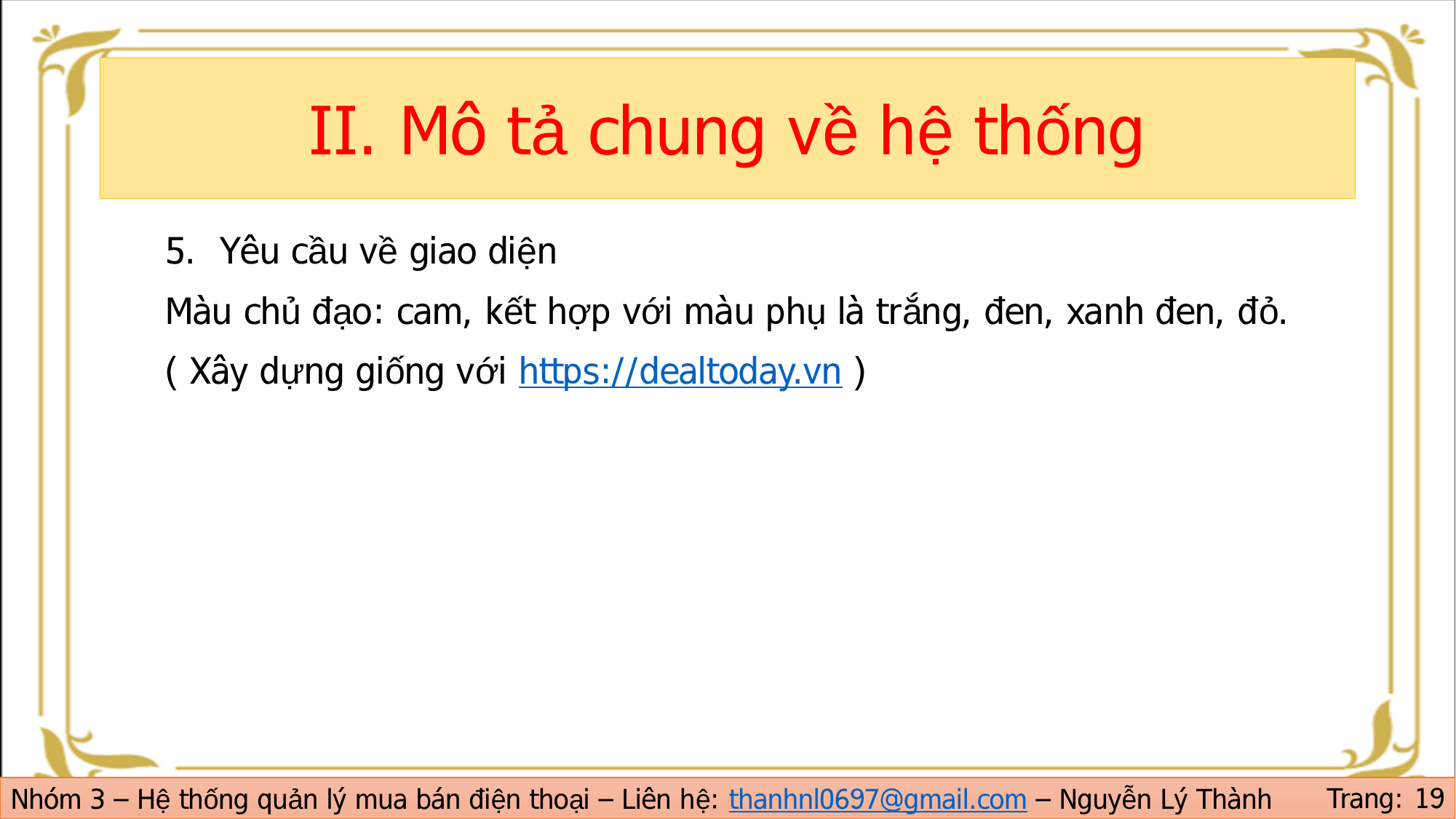

#
II. Mô tả chung về hệ thống
Yêu cầu về giao diện
Màu chủ đạo: cam, kết hợp với màu phụ là trắng, đen, xanh đen, đỏ.
( Xây dựng giống với https://dealtoday.vn )
19